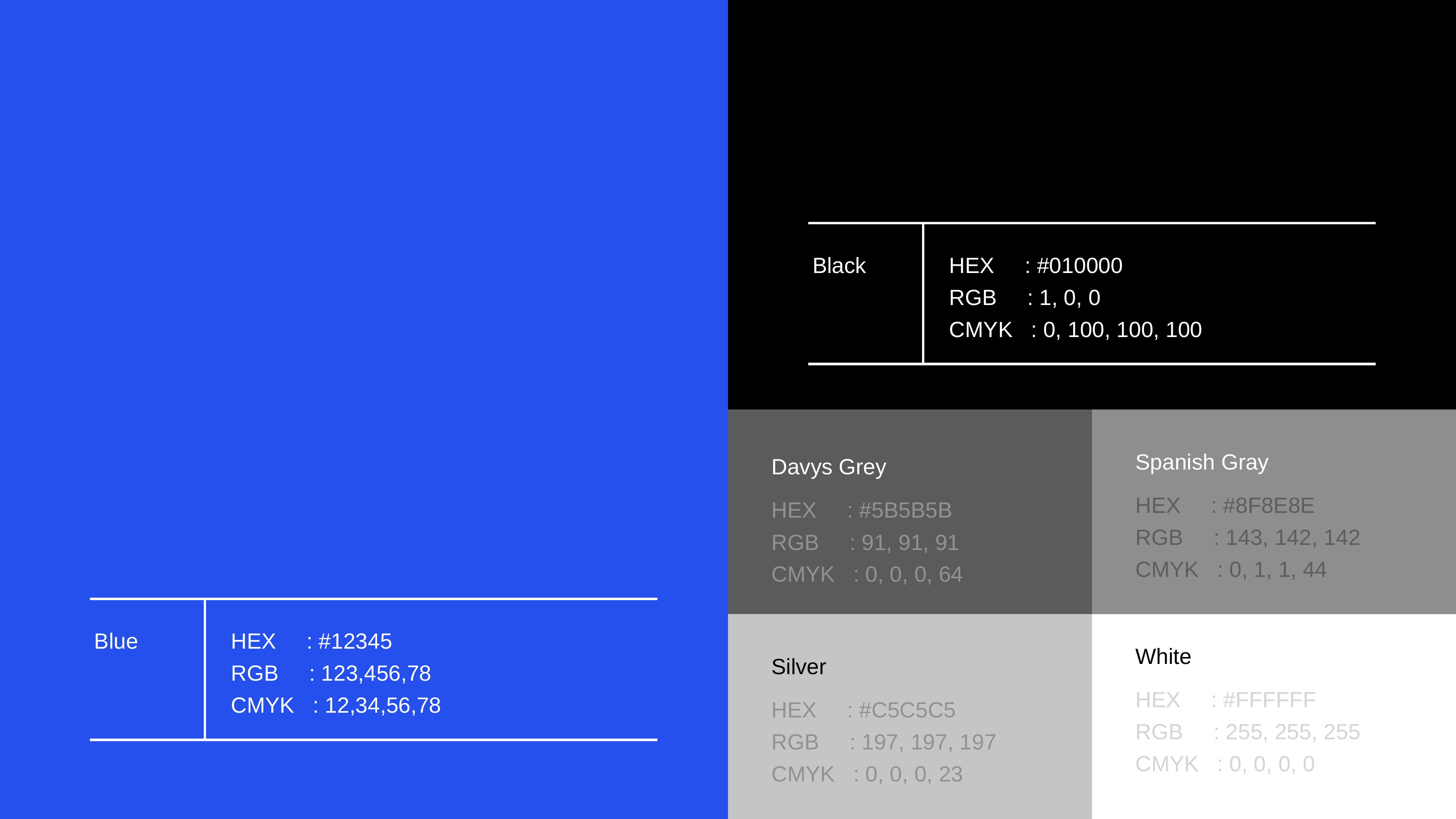

Black
HEX     : #010000
RGB     : 1, 0, 0
CMYK   : 0, 100, 100, 100

Spanish Gray
Davys Grey
HEX     : #8F8E8E
HEX     : #5B5B5B
RGB     : 143, 142, 142
RGB     : 91, 91, 91
CMYK   : 0, 1, 1, 44
CMYK   : 0, 0, 0, 64

Blue
HEX     : #12345
White
Silver
RGB     : 123,456,78
HEX     : #FFFFFF
CMYK   : 12,34,56,78
HEX     : #C5C5C5
RGB     : 255, 255, 255
RGB     : 197, 197, 197
CMYK   : 0, 0, 0, 0
CMYK   : 0, 0, 0, 23